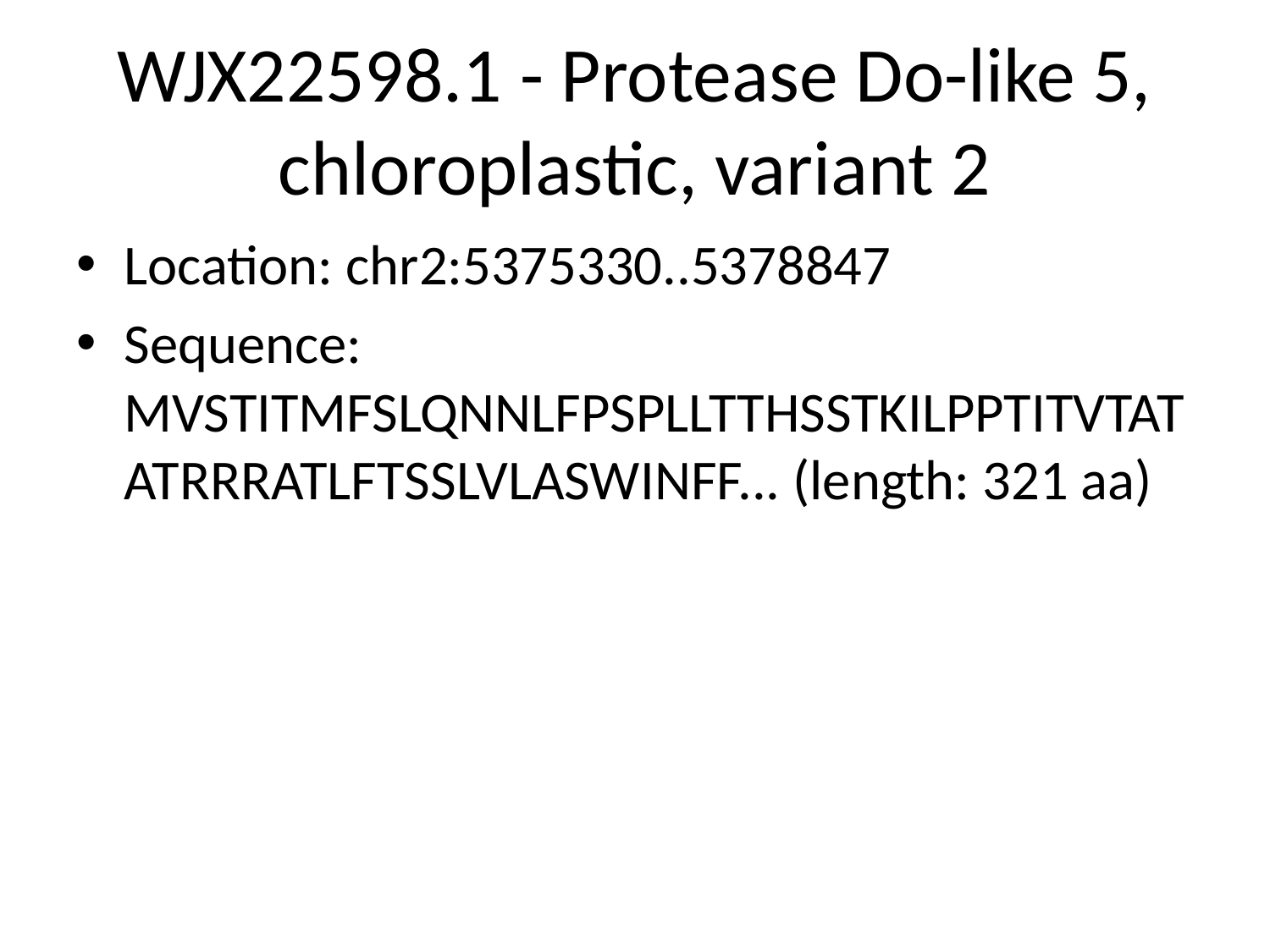

# WJX22598.1 - Protease Do-like 5, chloroplastic, variant 2
Location: chr2:5375330..5378847
Sequence: MVSTITMFSLQNNLFPSPLLTTHSSTKILPPTITVTATATRRRATLFTSSLVLASWINFF... (length: 321 aa)